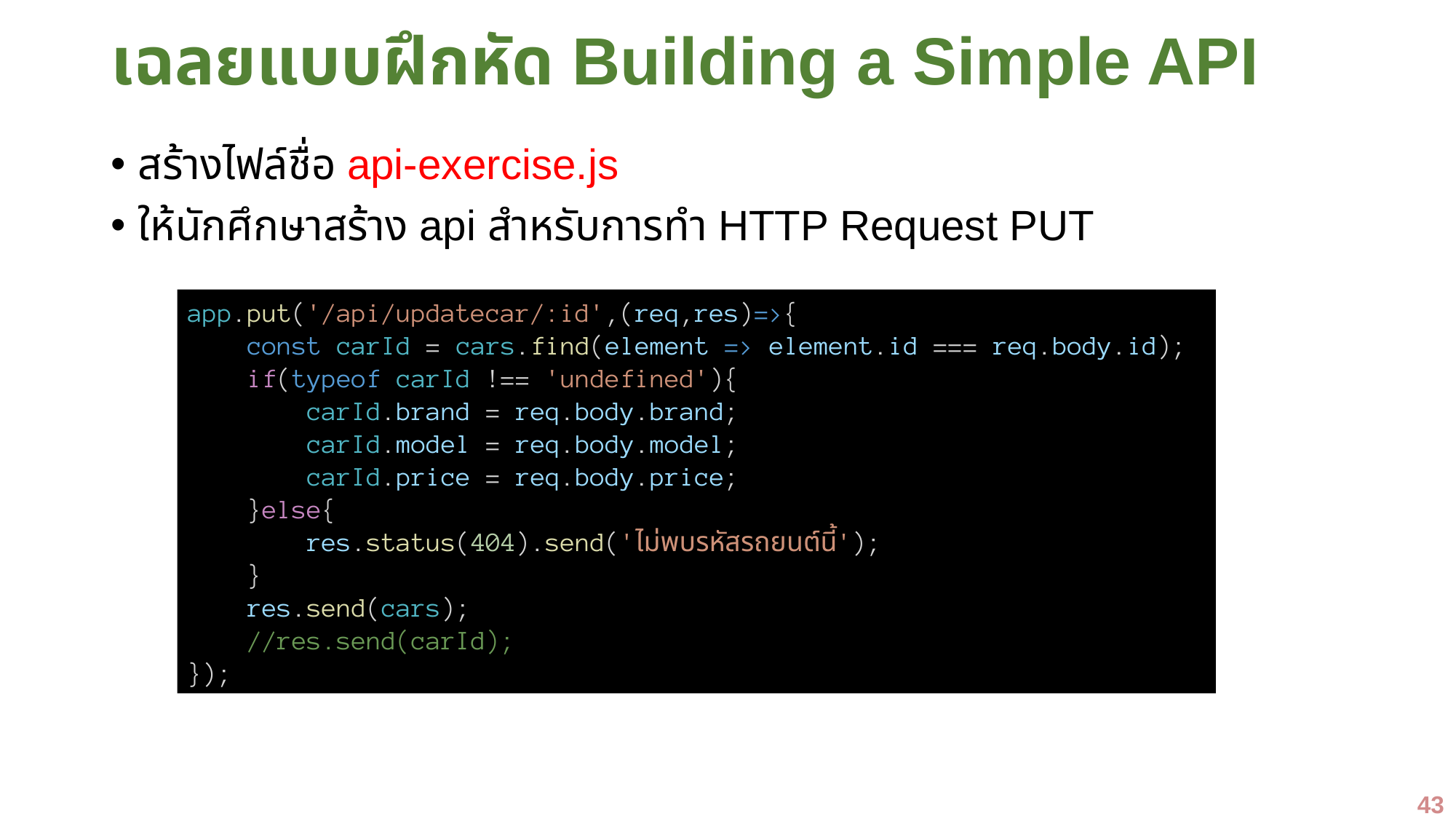

# เฉลยแบบฝึกหัด Building a Simple API
สร้างไฟล์ชื่อ api-exercise.js
ให้นักศึกษาสร้าง api สำหรับการทำ HTTP Request PUT

app.put('/api/updatecar/:id',(req,res)=>{
    const carId = cars.find(element => element.id === req.body.id);
    if(typeof carId !== 'undefined'){
        carId.brand = req.body.brand;
        carId.model = req.body.model;
        carId.price = req.body.price;
    }else{
        res.status(404).send('ไม่พบรหัสรถยนต์นี้');
    }
    res.send(cars);
    //res.send(carId);
});
43